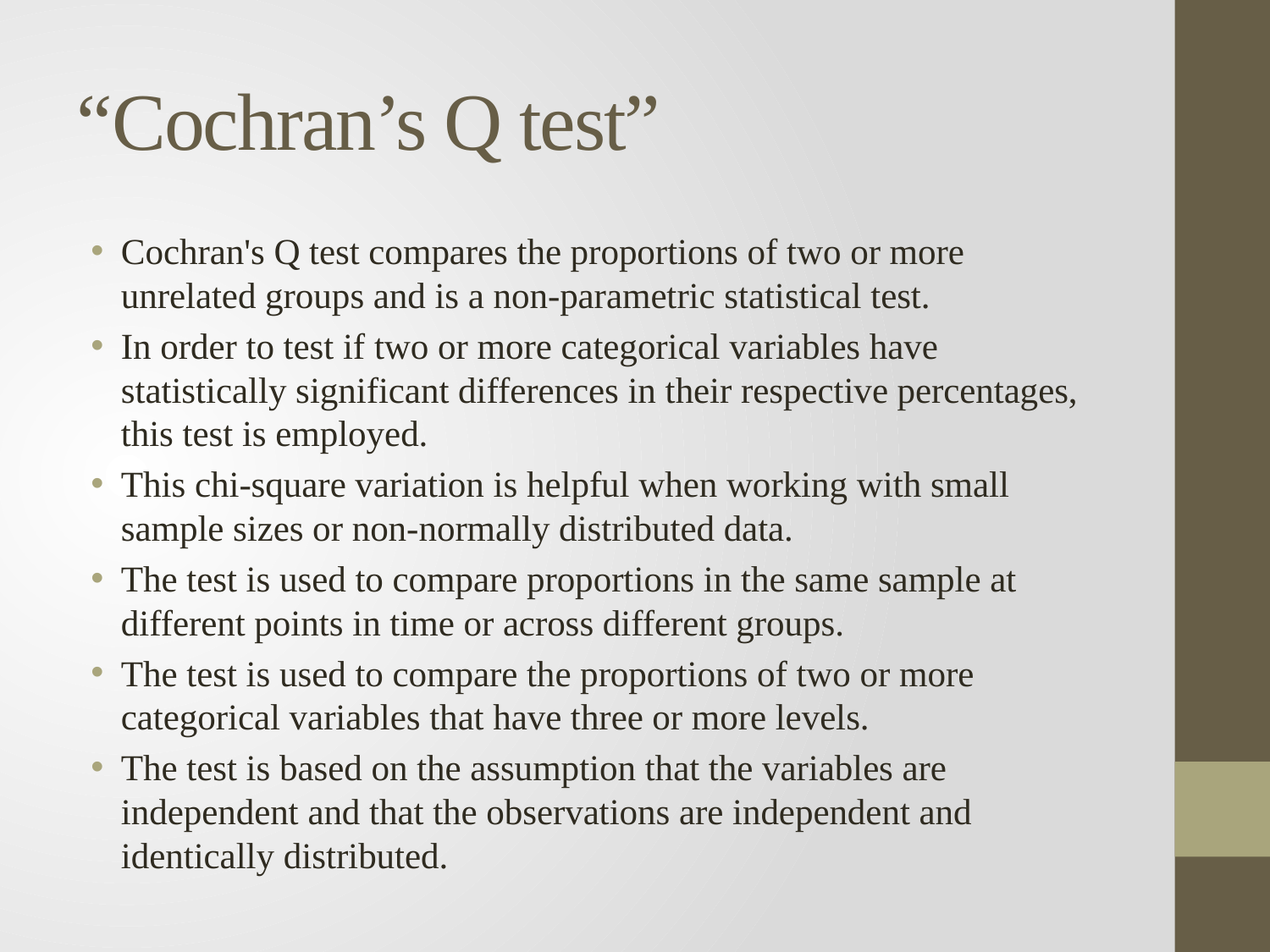

# “Cochran’s Q test”
Cochran's Q test compares the proportions of two or more unrelated groups and is a non-parametric statistical test.
In order to test if two or more categorical variables have statistically significant differences in their respective percentages, this test is employed.
This chi-square variation is helpful when working with small sample sizes or non-normally distributed data.
The test is used to compare proportions in the same sample at different points in time or across different groups.
The test is used to compare the proportions of two or more categorical variables that have three or more levels.
The test is based on the assumption that the variables are independent and that the observations are independent and identically distributed.